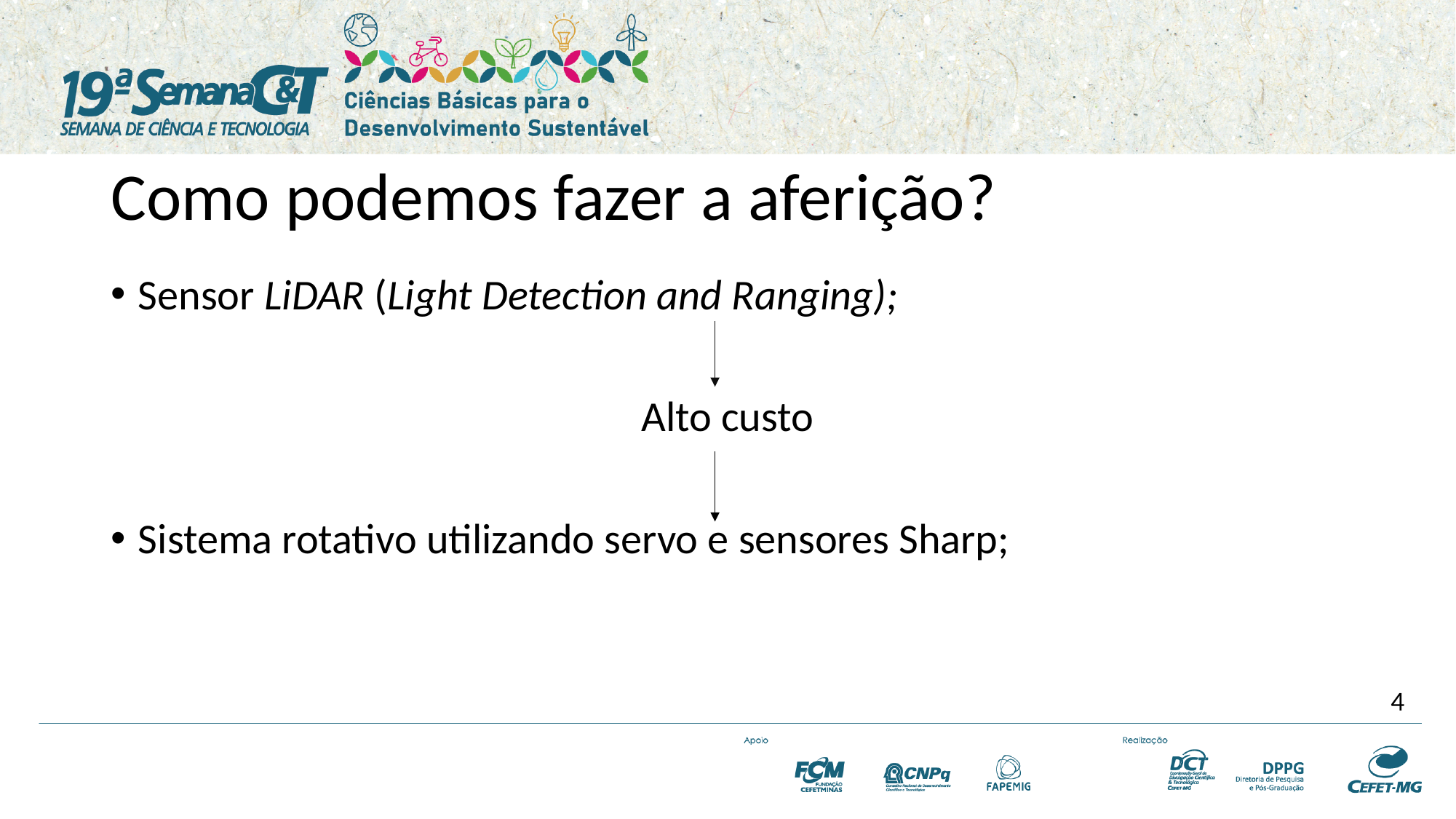

# Como podemos fazer a aferição?
Sensor LiDAR (Light Detection and Ranging);

Alto custo

Sistema rotativo utilizando servo e sensores Sharp;
4